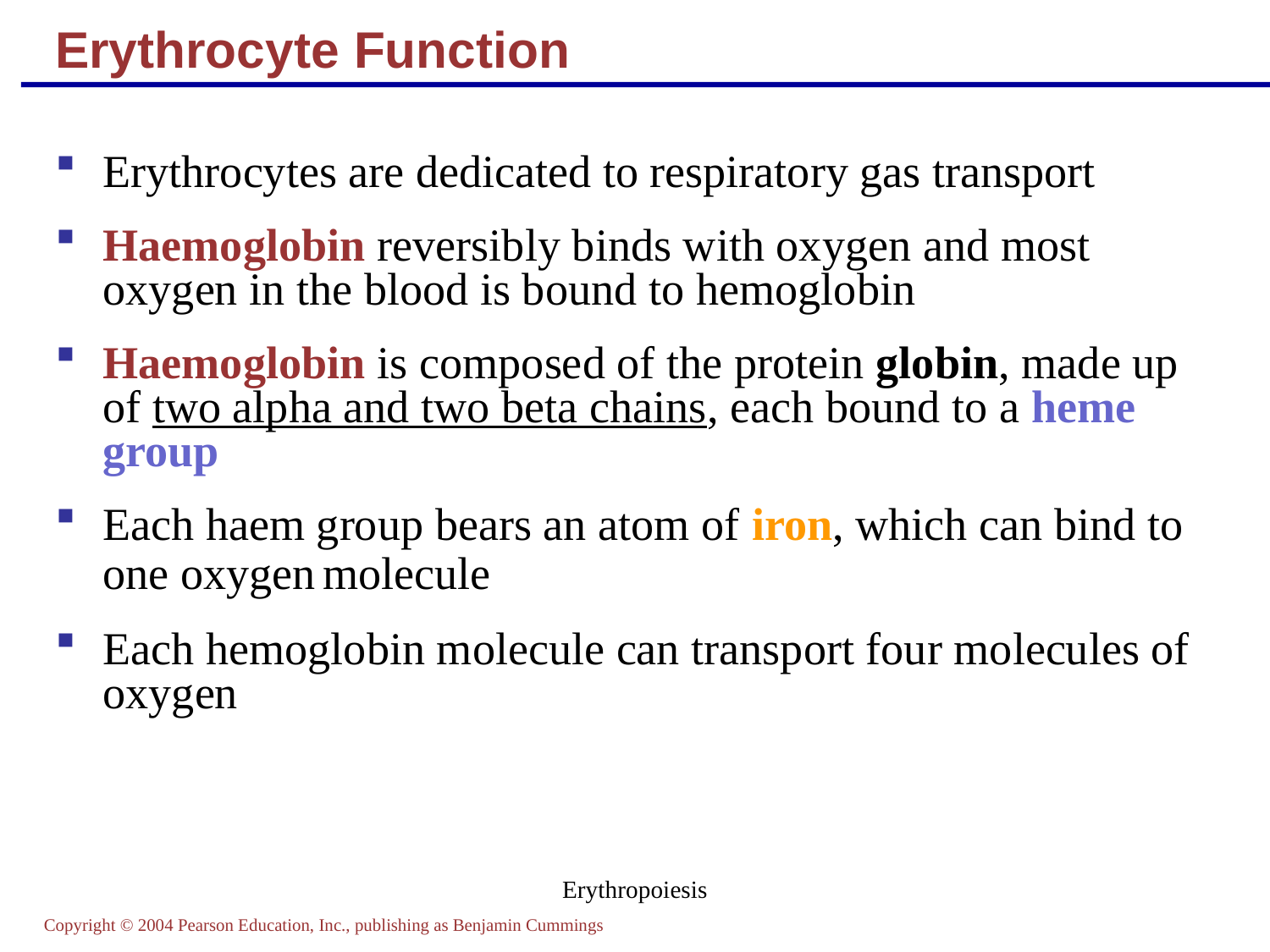

# Erythrocyte Function
Erythrocytes are dedicated to respiratory gas transport
Haemoglobin reversibly binds with oxygen and most oxygen in the blood is bound to hemoglobin
Haemoglobin is composed of the protein globin, made up of two alpha and two beta chains, each bound to a heme group
Each haem group bears an atom of iron, which can bind to one oxygen molecule
Each hemoglobin molecule can transport four molecules of oxygen

Erythropoiesis
20